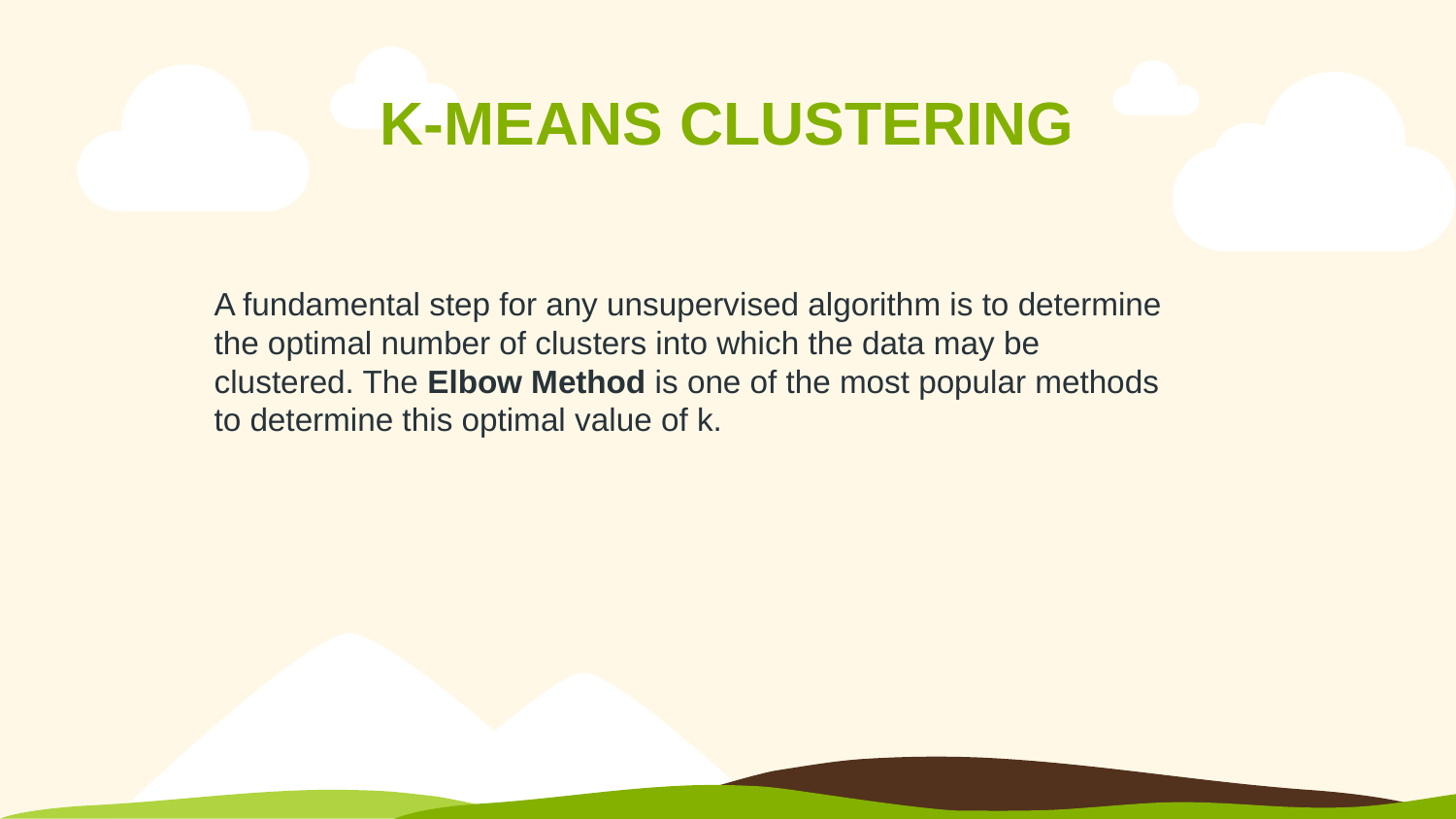

# K-MEANS CLUSTERING

A fundamental step for any unsupervised algorithm is to determine the optimal number of clusters into which the data may be clustered. The Elbow Method is one of the most popular methods to determine this optimal value of k.